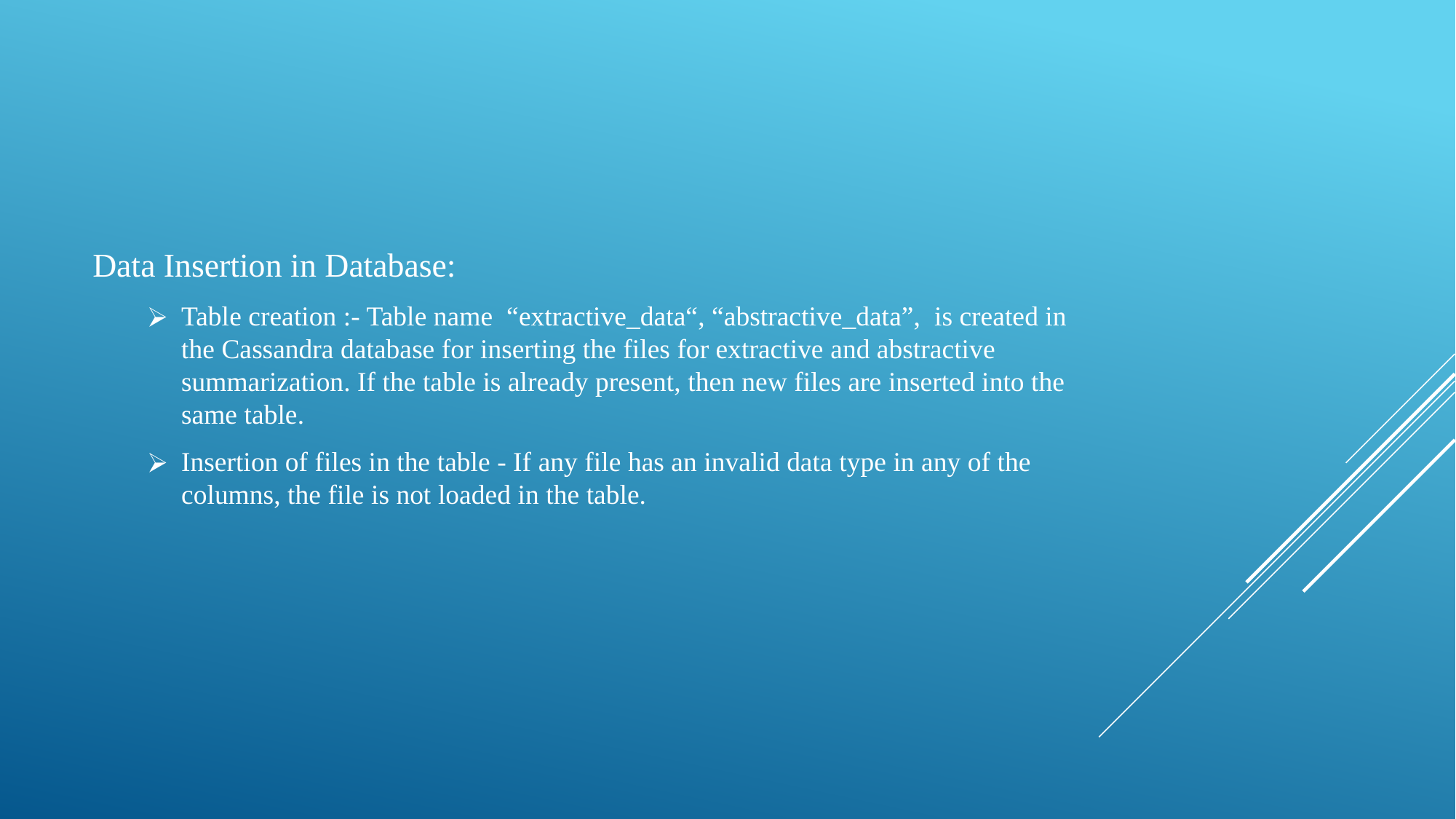

Data Insertion in Database:
Table creation :- Table name  “extractive_data“, “abstractive_data”,  is created in the Cassandra database for inserting the files for extractive and abstractive summarization. If the table is already present, then new files are inserted into the same table.
Insertion of files in the table - If any file has an invalid data type in any of the columns, the file is not loaded in the table.